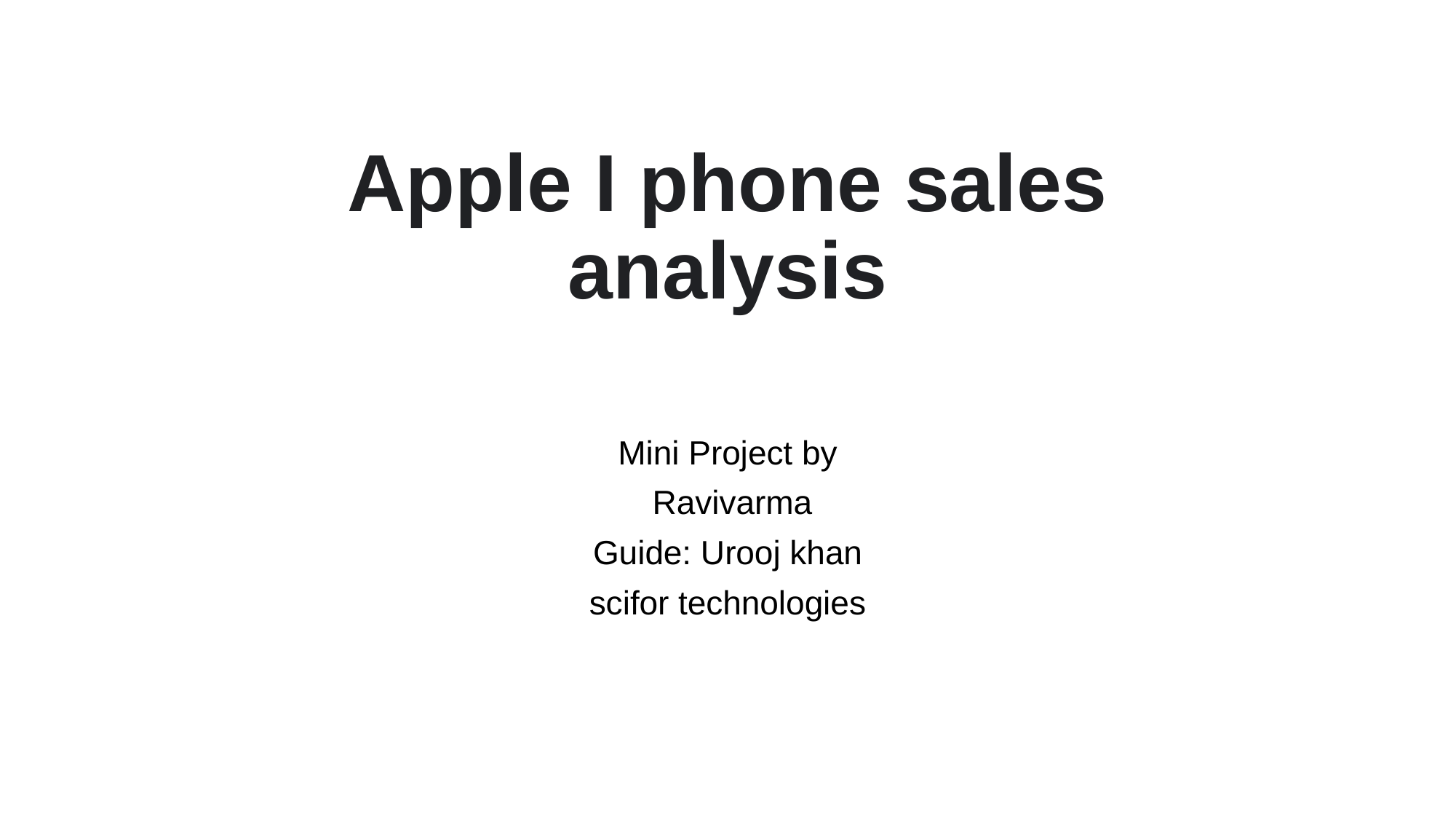

# Apple I phone sales analysis
Mini Project by
 Ravivarma
Guide: Urooj khan
scifor technologies